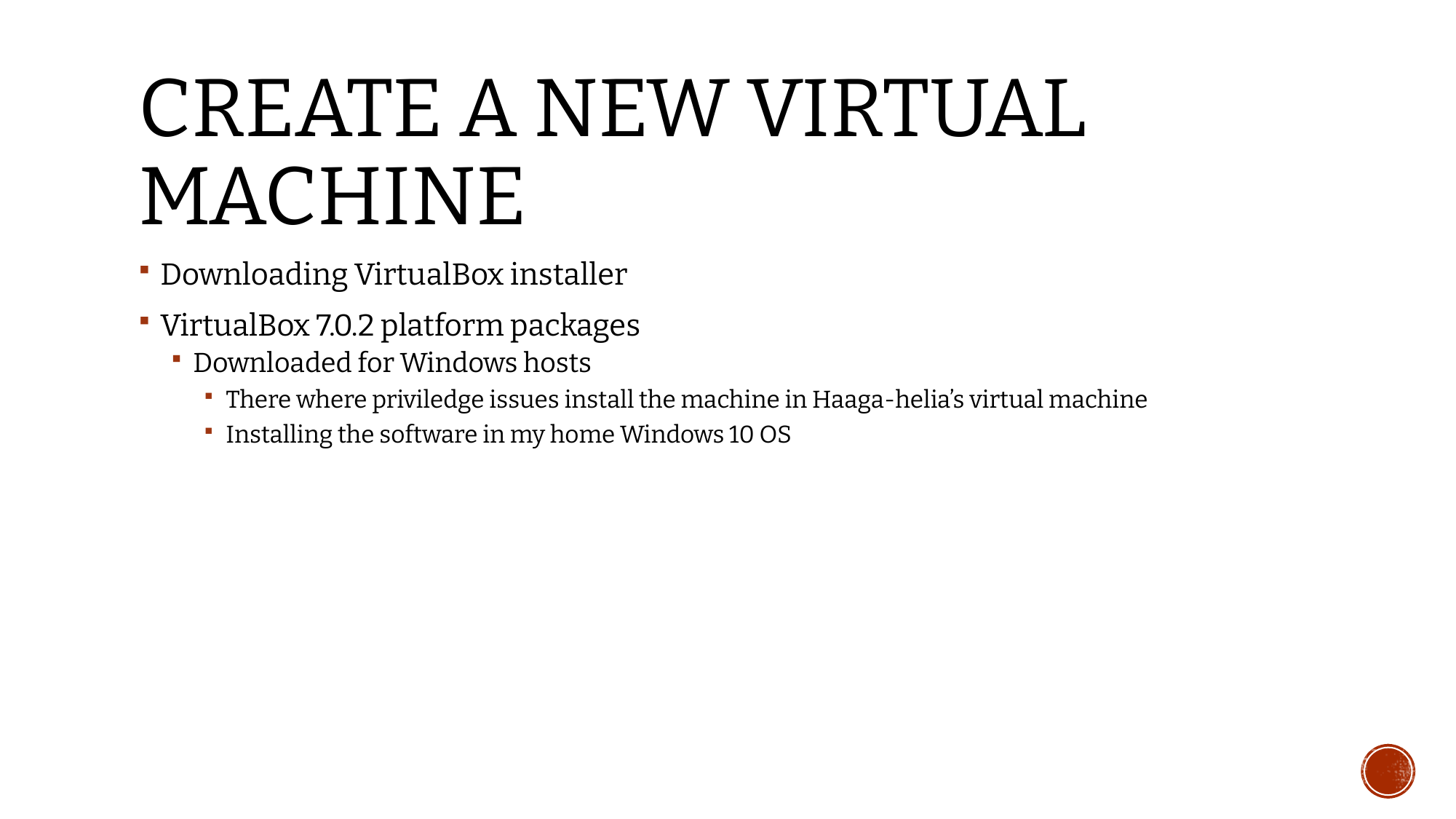

# Create a new virtual machine
Downloading VirtualBox installer
VirtualBox 7.0.2 platform packages
Downloaded for Windows hosts
There where priviledge issues install the machine in Haaga-helia’s virtual machine
Installing the software in my home Windows 10 OS